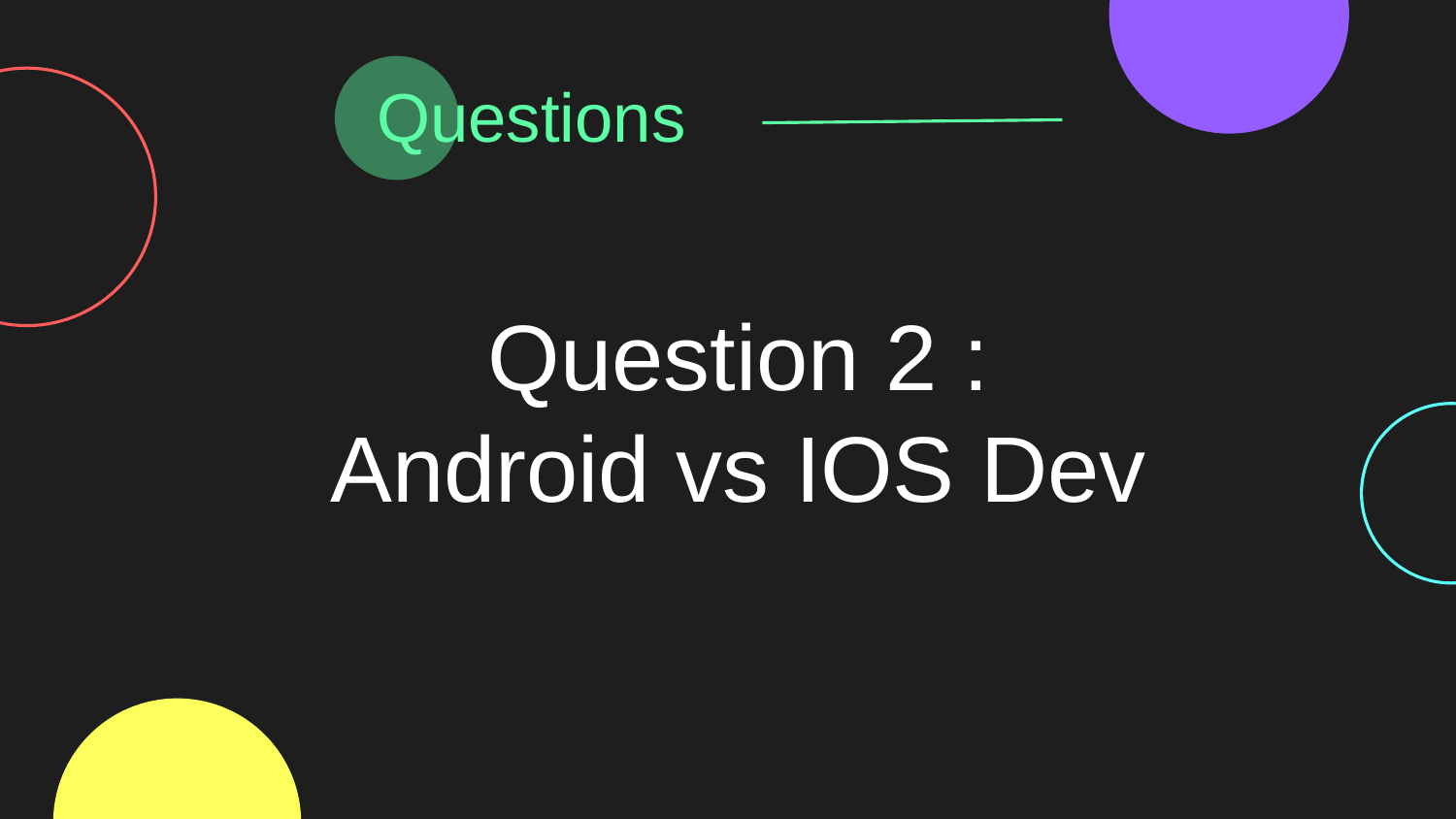

Questions
# Question 2 : Android vs IOS Dev
9